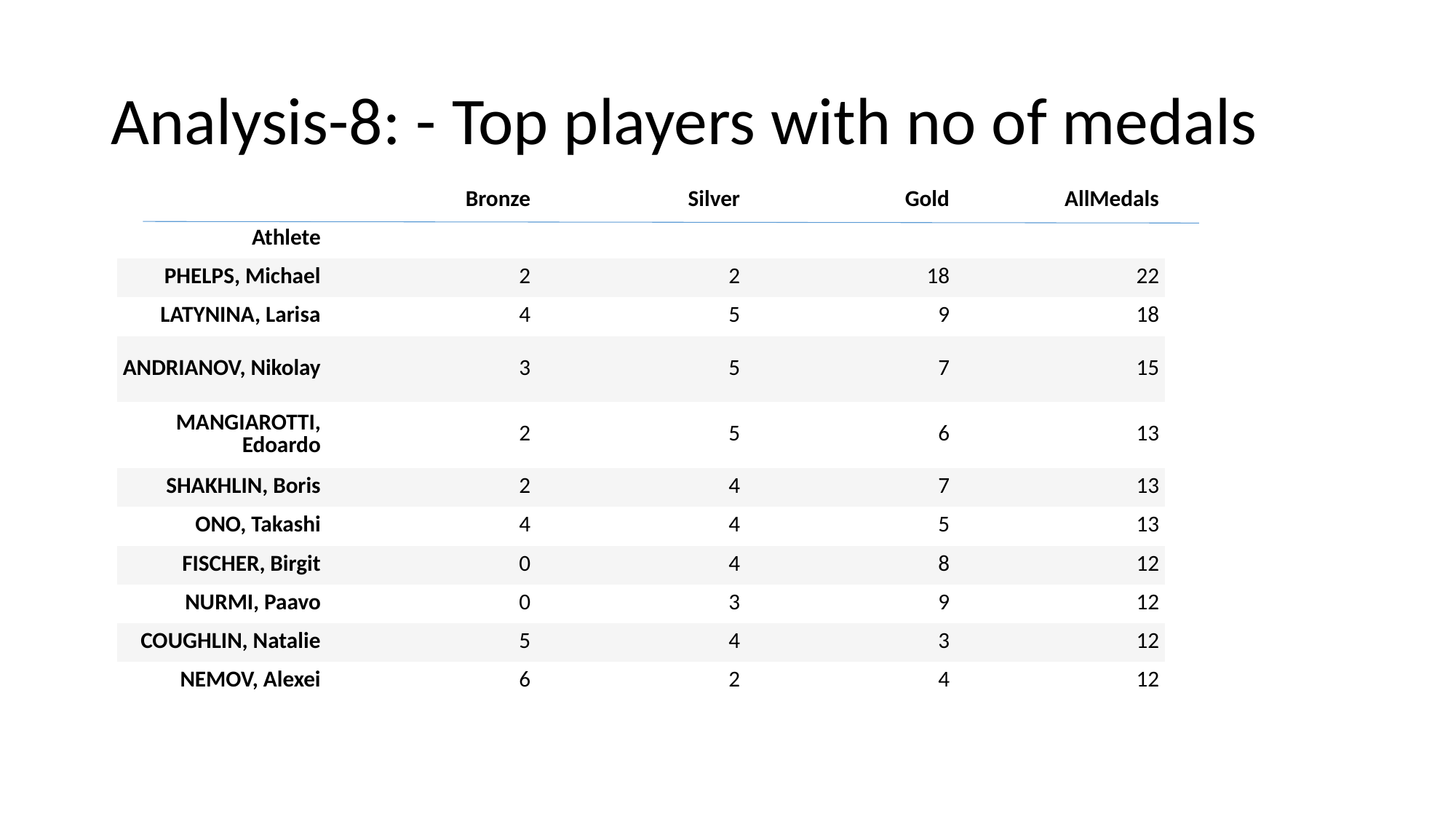

# Analysis-8: - Top players with no of medals
|  | Bronze | Silver | Gold | AllMedals |
| --- | --- | --- | --- | --- |
| Athlete |  |  |  |  |
| PHELPS, Michael | 2 | 2 | 18 | 22 |
| LATYNINA, Larisa | 4 | 5 | 9 | 18 |
| ANDRIANOV, Nikolay | 3 | 5 | 7 | 15 |
| MANGIAROTTI, Edoardo | 2 | 5 | 6 | 13 |
| SHAKHLIN, Boris | 2 | 4 | 7 | 13 |
| ONO, Takashi | 4 | 4 | 5 | 13 |
| FISCHER, Birgit | 0 | 4 | 8 | 12 |
| NURMI, Paavo | 0 | 3 | 9 | 12 |
| COUGHLIN, Natalie | 5 | 4 | 3 | 12 |
| NEMOV, Alexei | 6 | 2 | 4 | 12 |